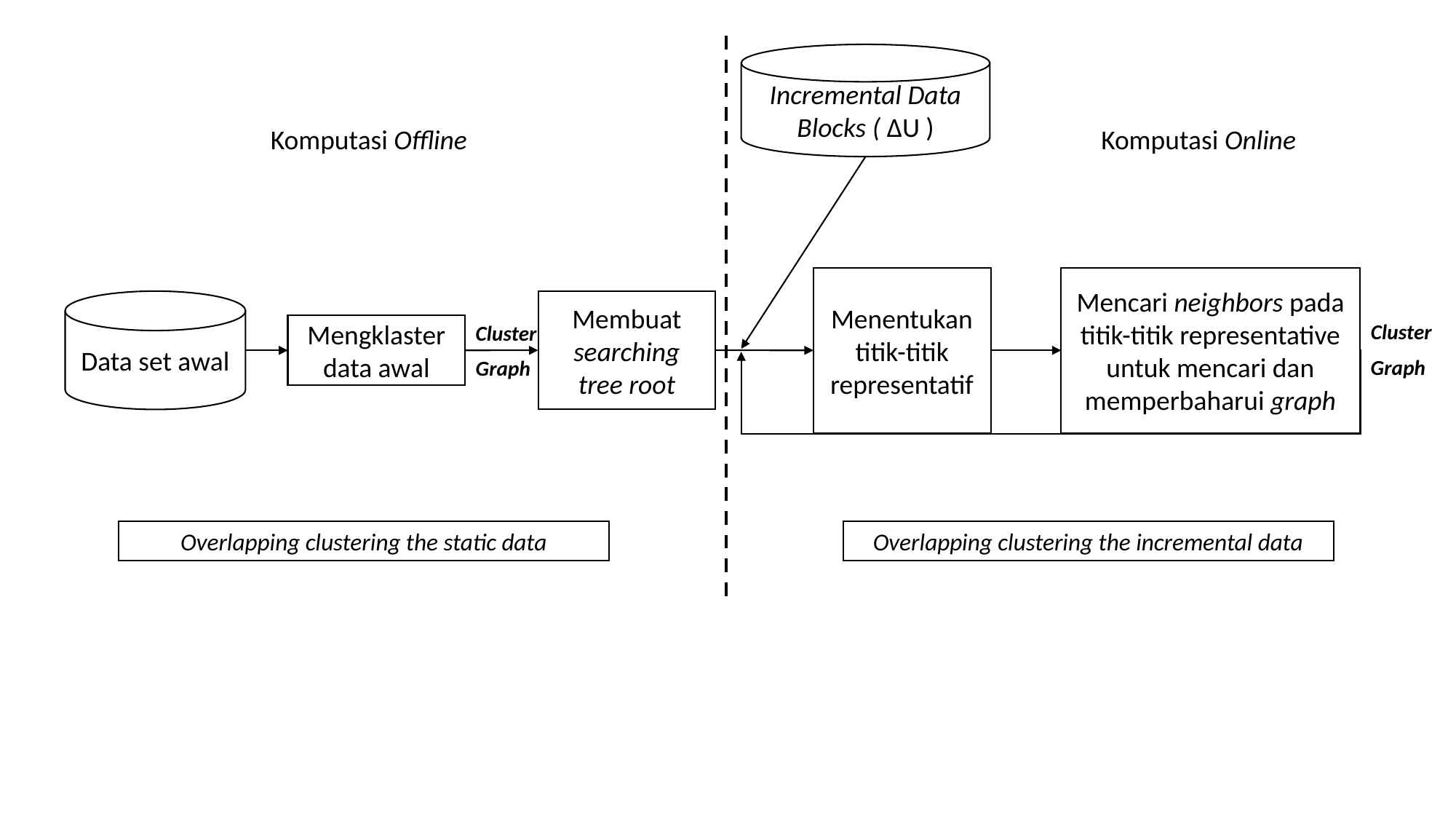

Incremental Data Blocks ( ∆U )
Komputasi Online
Komputasi Offline
Menentukan titik-titik representatif
Mencari neighbors pada titik-titik representative untuk mencari dan memperbaharui graph
Data set awal
Membuat searching tree root
Cluster
Cluster
Mengklaster data awal
Graph
Graph
Overlapping clustering the static data
Overlapping clustering the incremental data